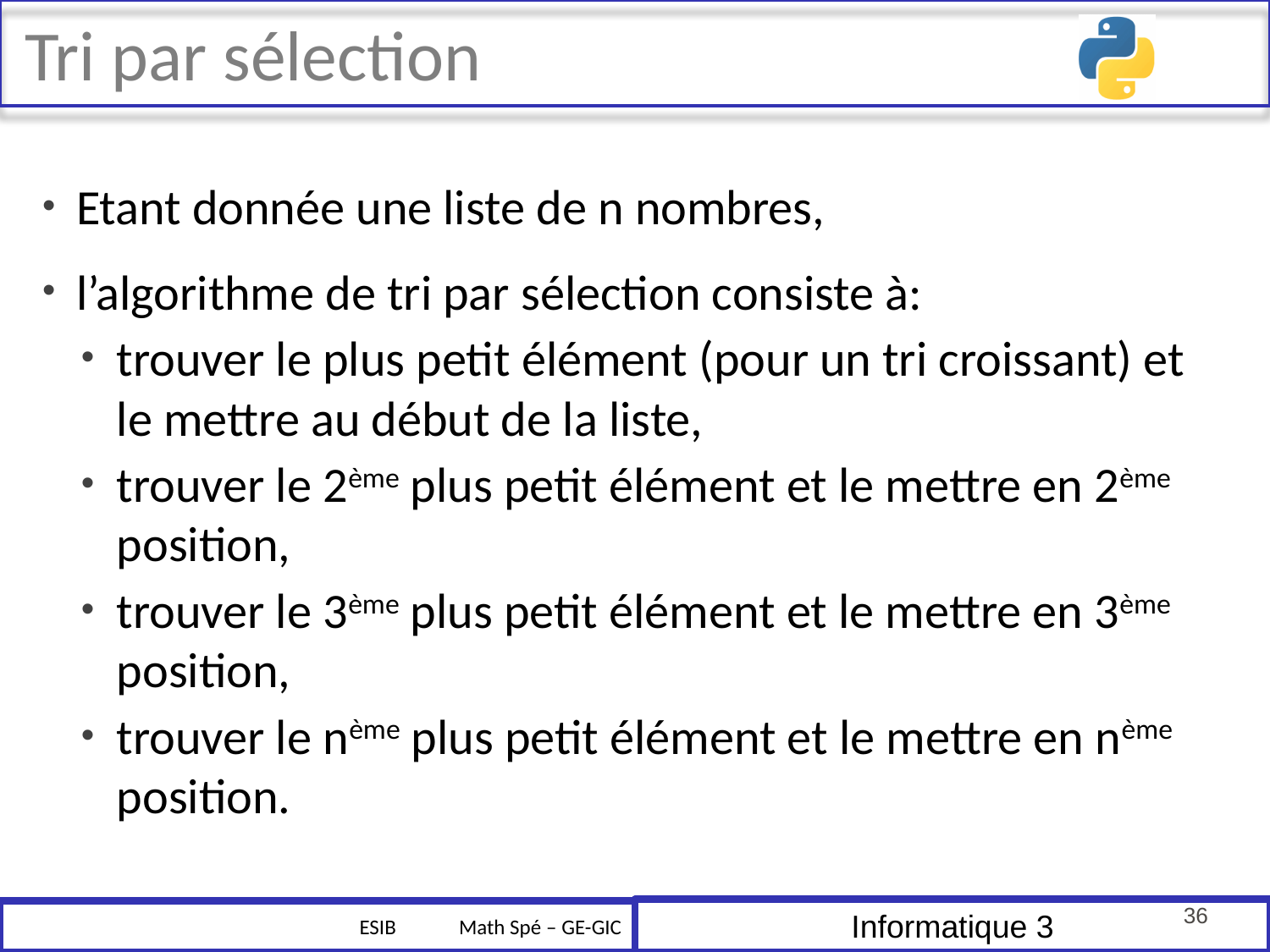

# Tri par sélection
Etant donnée une liste de n nombres,
l’algorithme de tri par sélection consiste à:
trouver le plus petit élément (pour un tri croissant) et le mettre au début de la liste,
trouver le 2ème plus petit élément et le mettre en 2ème position,
trouver le 3ème plus petit élément et le mettre en 3ème position,
trouver le nème plus petit élément et le mettre en nème position.
36